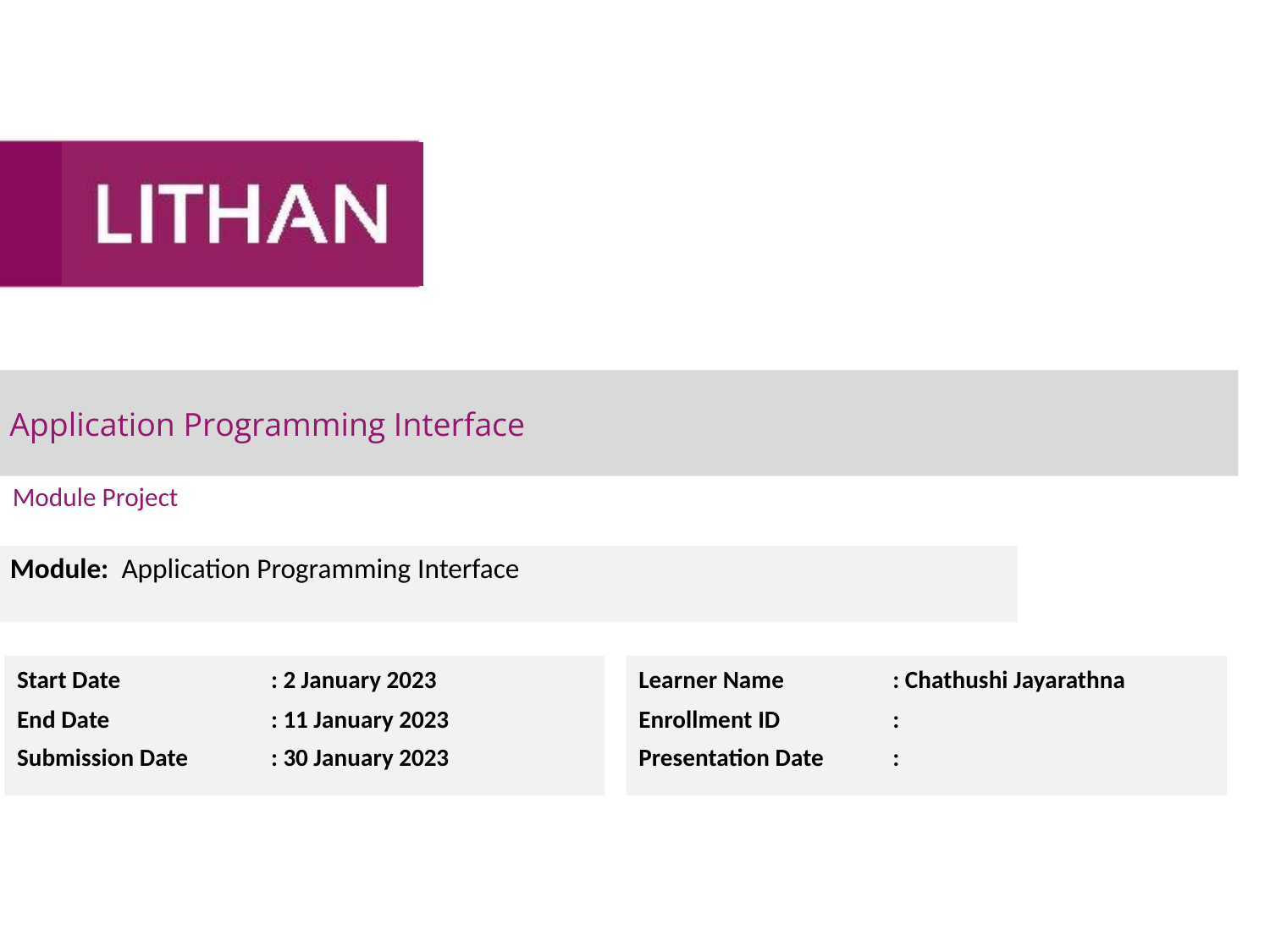

# Application Programming Interface
Module Project
Module:  Application Programming Interface
Start Date		: 2 January 2023
End Date		: 11 January 2023
Submission Date	: 30 January 2023
Learner Name	: Chathushi Jayarathna
Enrollment ID	:
Presentation Date	: